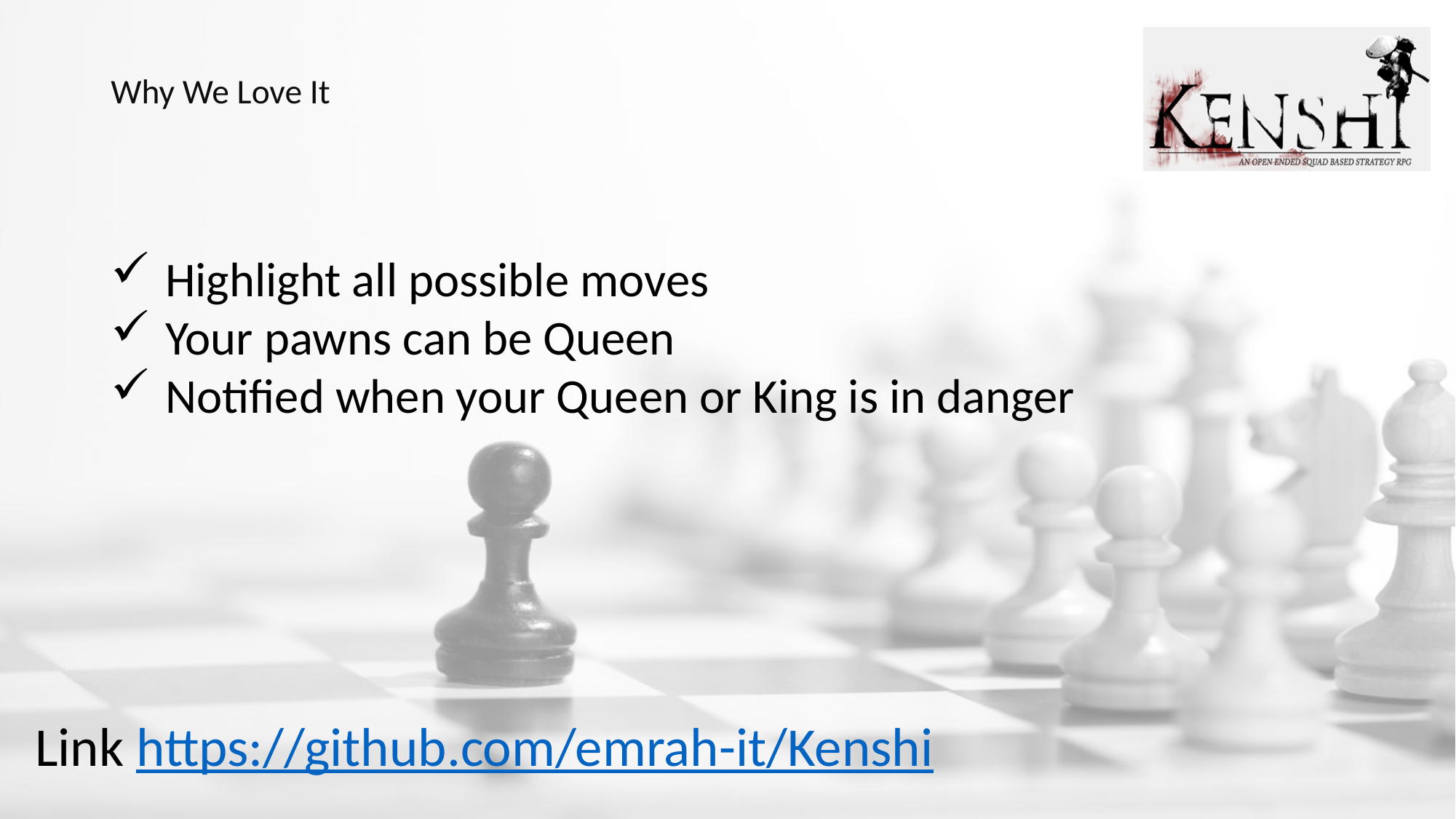

# Why We Love It
Highlight all possible moves
Your pawns can be Queen
Notified when your Queen or King is in danger

Link https://github.com/emrah-it/Kenshi